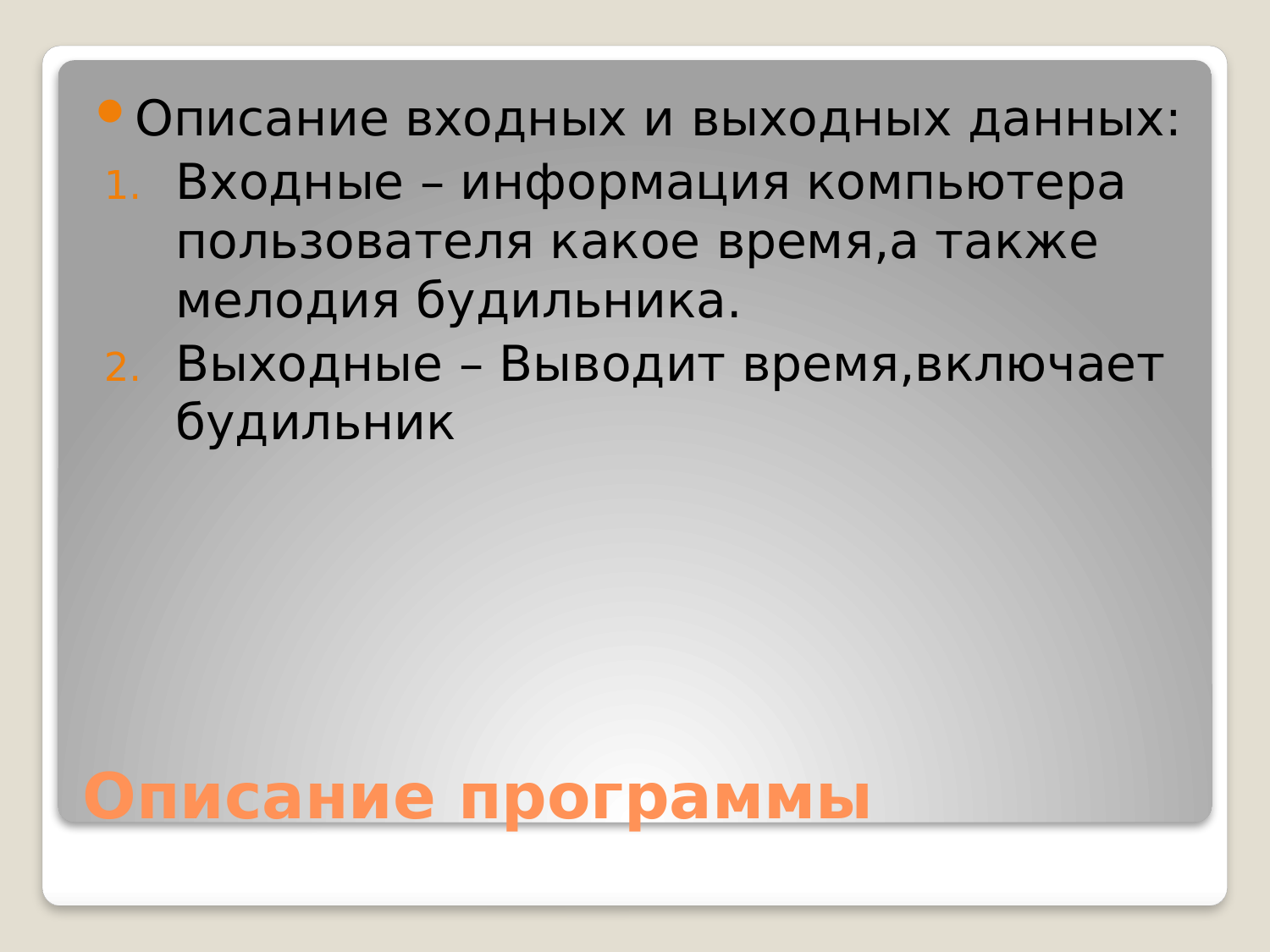

Описание входных и выходных данных:
Входные – информация компьютера пользователя какое время,а также мелодия будильника.
Выходные – Выводит время,включает будильник

# Описание программы